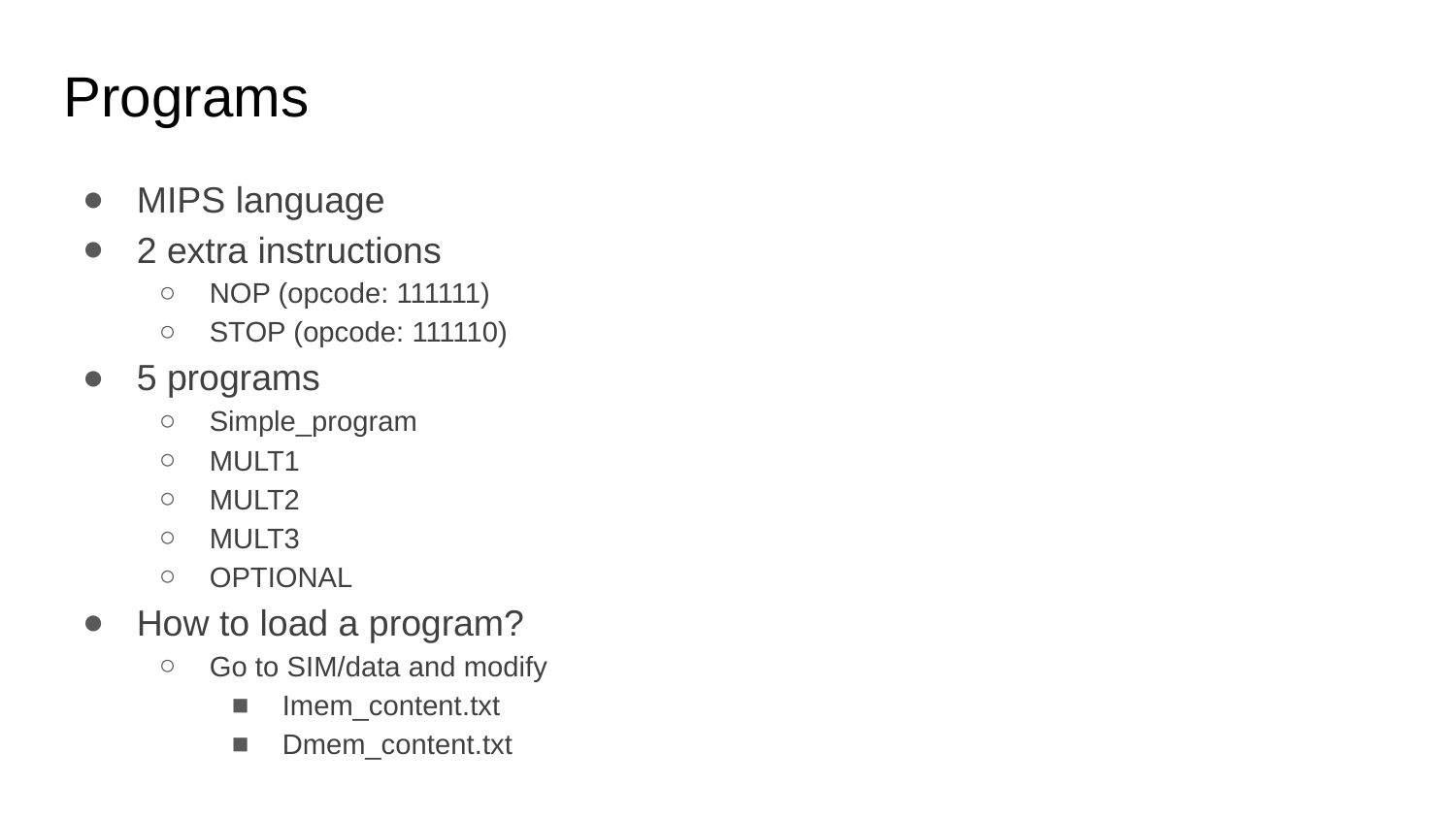

Programs
MIPS language
2 extra instructions
NOP (opcode: 111111)
STOP (opcode: 111110)
5 programs
Simple_program
MULT1
MULT2
MULT3
OPTIONAL
How to load a program?
Go to SIM/data and modify
Imem_content.txt
Dmem_content.txt